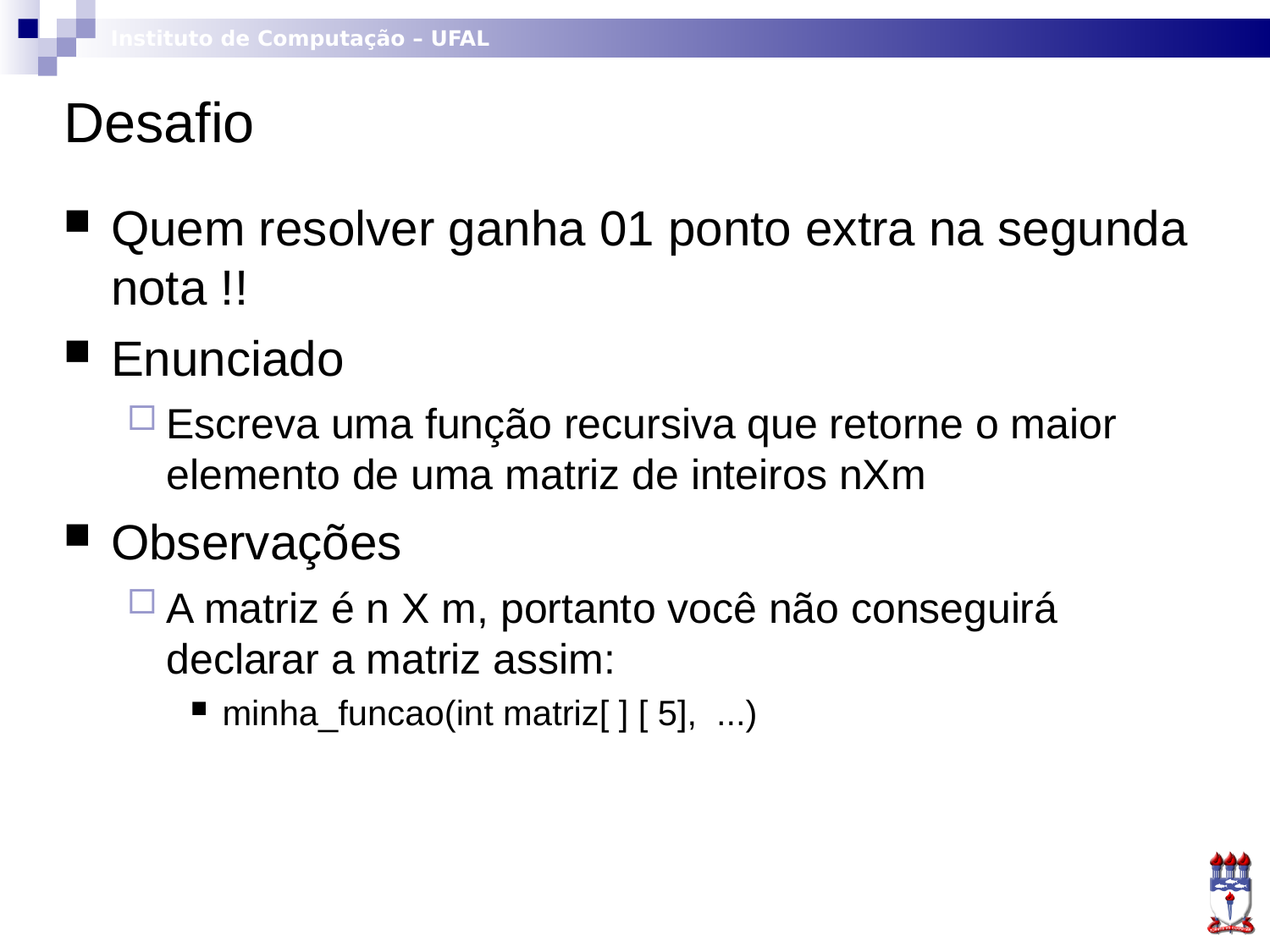

Desafio
Quem resolver ganha 01 ponto extra na segunda nota !!
Enunciado
Escreva uma função recursiva que retorne o maior elemento de uma matriz de inteiros nXm
Observações
A matriz é n X m, portanto você não conseguirá declarar a matriz assim:
minha_funcao(int matriz[ ] [ 5],  ...)‏